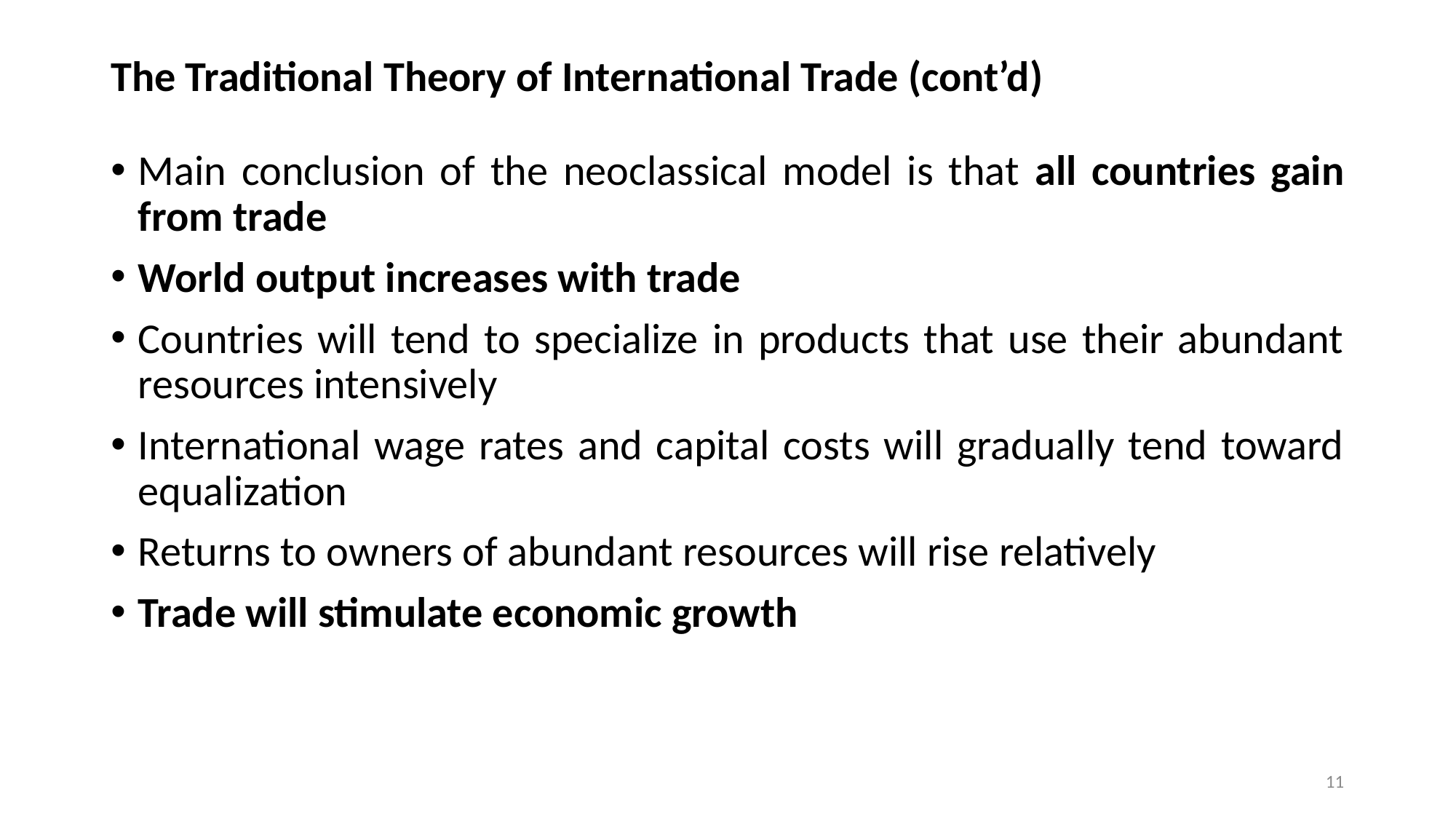

The Traditional Theory of International Trade (cont’d)
Main conclusion of the neoclassical model is that all countries gain from trade
World output increases with trade
Countries will tend to specialize in products that use their abundant resources intensively
International wage rates and capital costs will gradually tend toward equalization
Returns to owners of abundant resources will rise relatively
Trade will stimulate economic growth

11